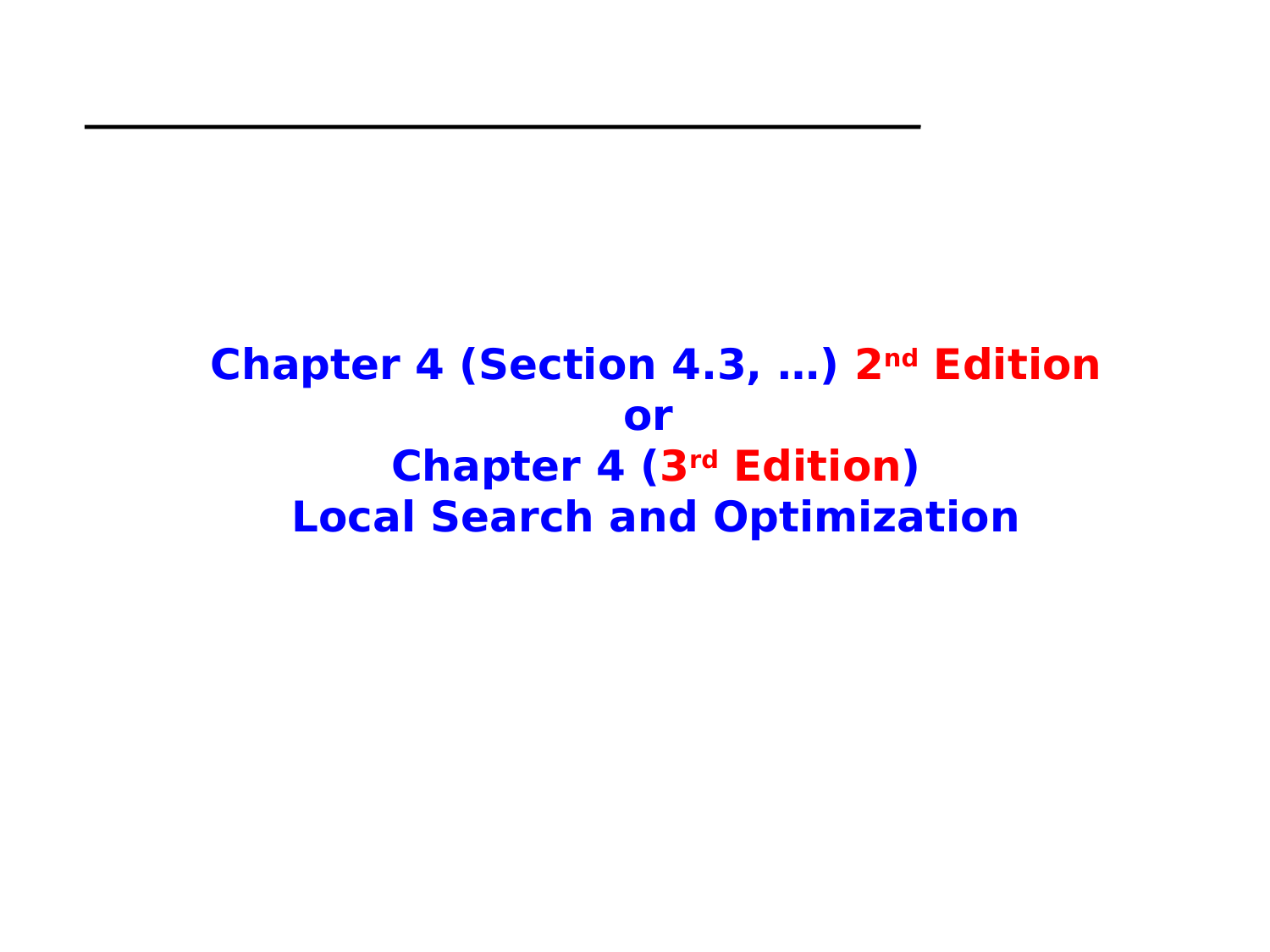

# Chapter 4 (Section 4.3, …) 2nd Edition or Chapter 4 (3rd Edition) Local Search and Optimization